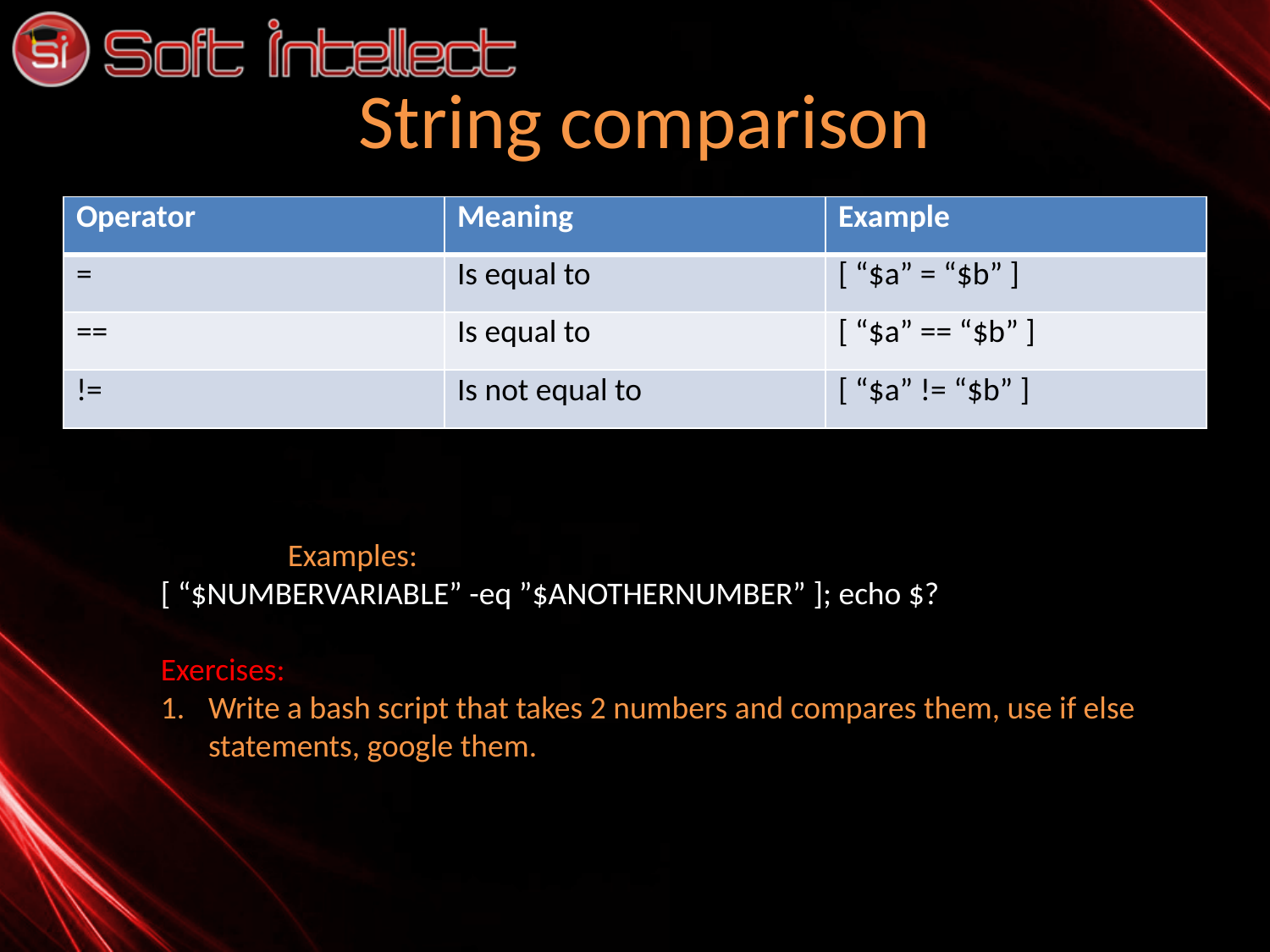

# IString comparison
| Operator | Meaning | Example |
| --- | --- | --- |
| = | Is equal to | [ “$a” = “$b” ] |
| == | Is equal to | [ “$a” == “$b” ] |
| != | Is not equal to | [ “$a” != “$b” ] |
	Examples:
[ “$NUMBERVARIABLE” -eq ”$ANOTHERNUMBER” ]; echo $?

Exercises:
Write a bash script that takes 2 numbers and compares them, use if else statements, google them.